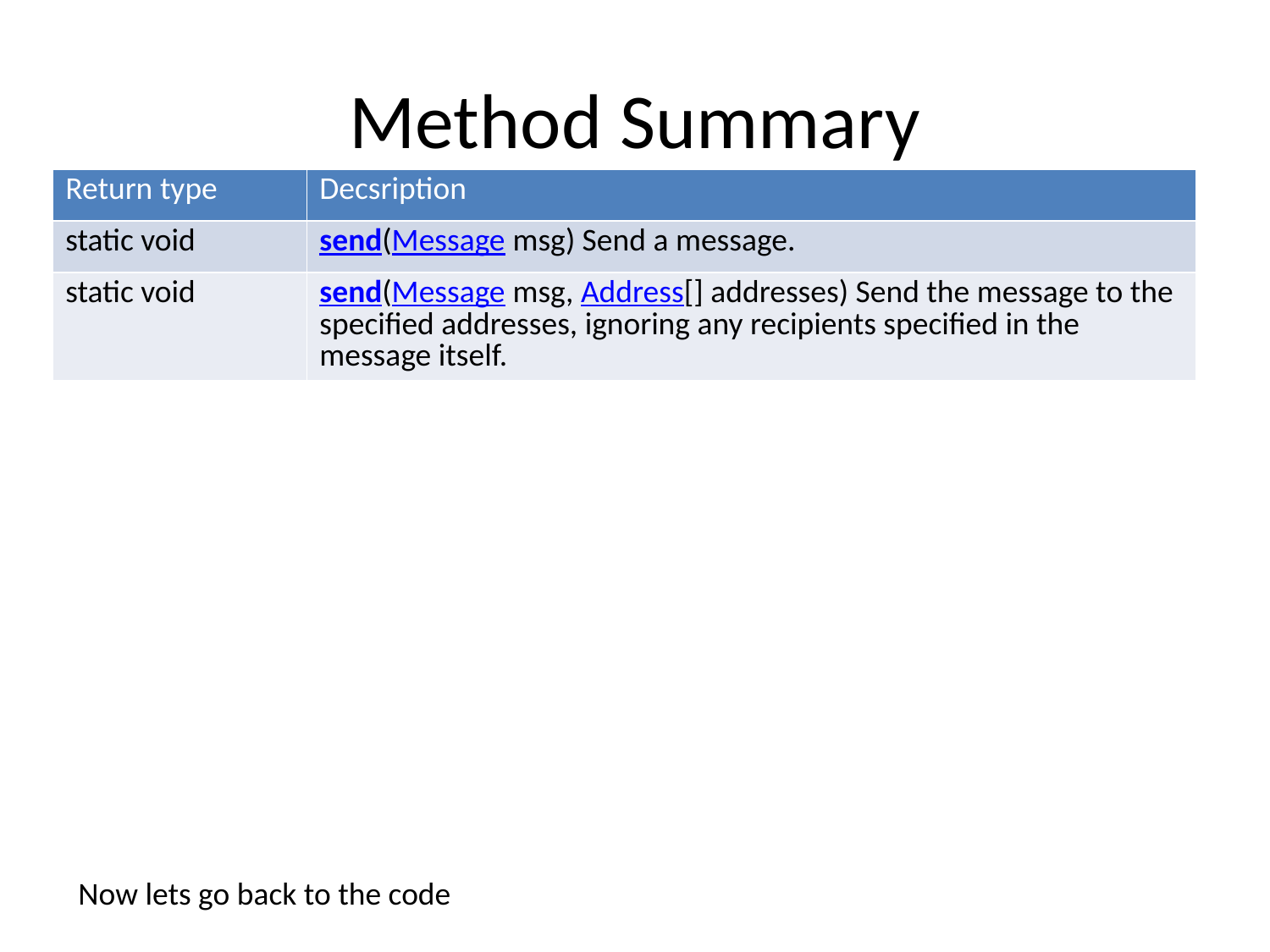

# Method Summary
| Return type | Decsription |
| --- | --- |
| static void | send(Message msg) Send a message. |
| static void | send(Message msg, Address[] addresses) Send the message to the specified addresses, ignoring any recipients specified in the message itself. |
Now lets go back to the code